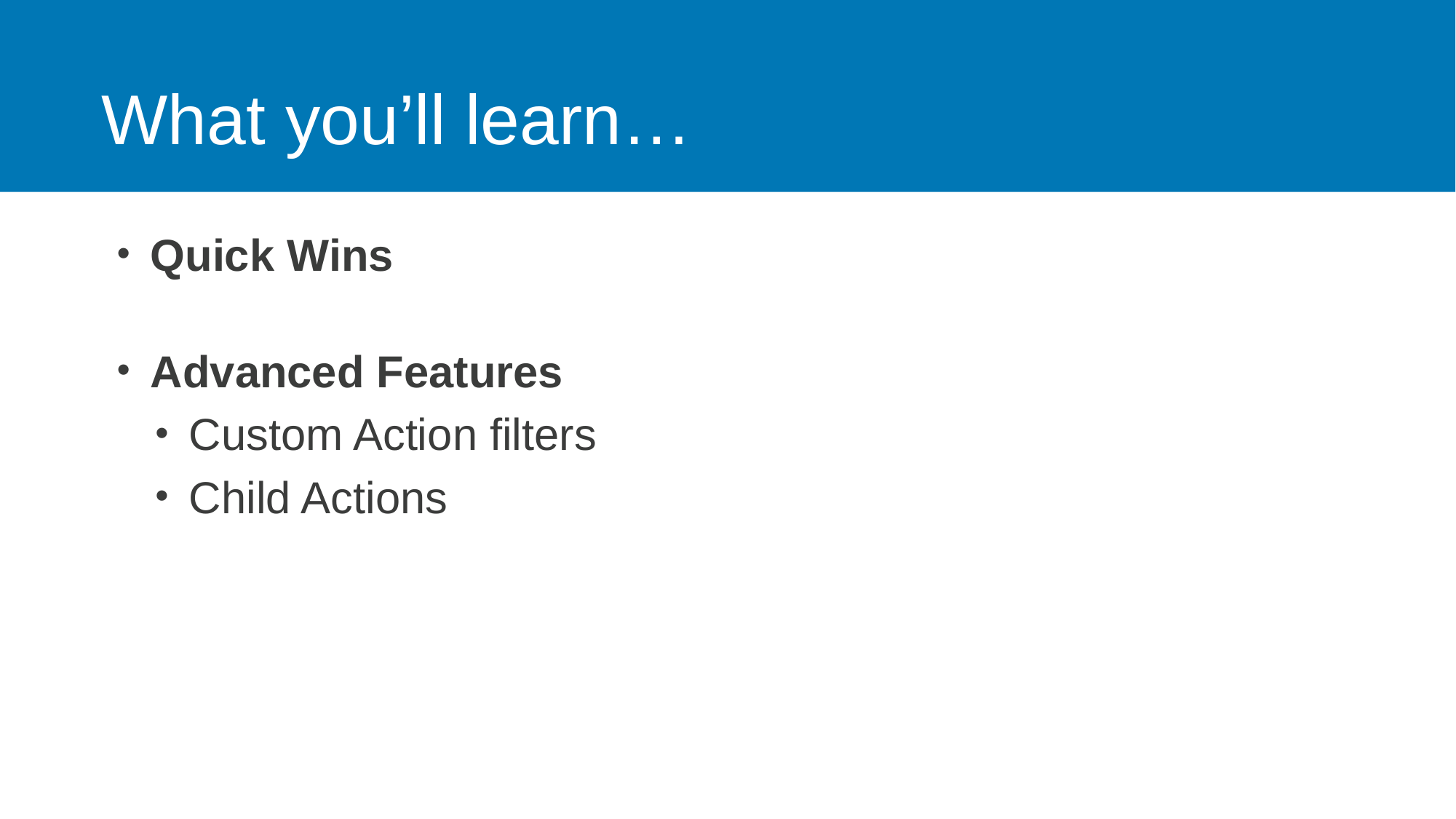

# What you’ll learn…
Quick Wins
Advanced Features
Custom Action filters
Child Actions